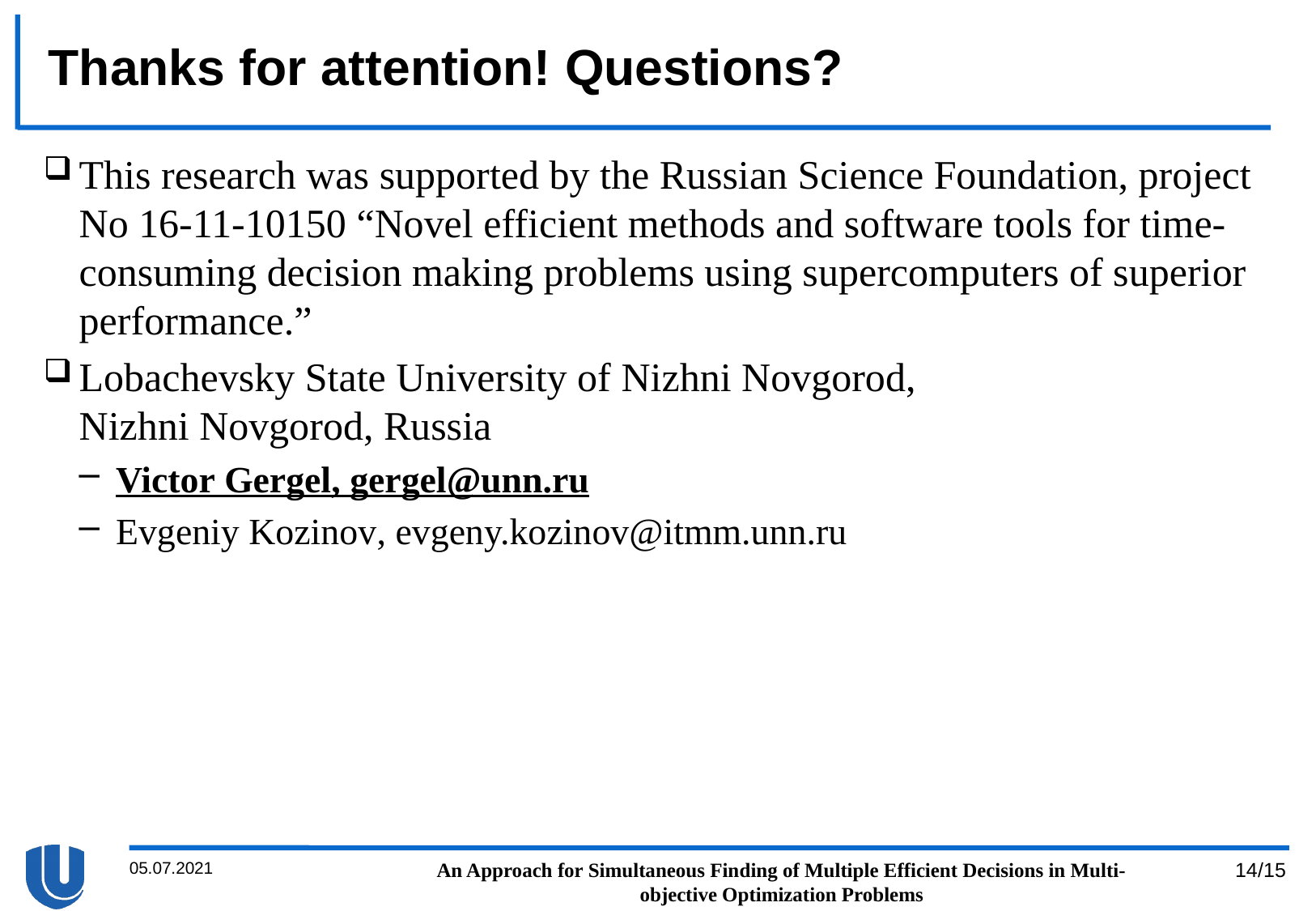

# Thanks for attention! Questions?
This research was supported by the Russian Science Foundation, project No 16-11-10150 “Novel efficient methods and software tools for time-consuming decision making problems using supercomputers of superior performance.”
Lobachevsky State University of Nizhni Novgorod,
Nizhni Novgorod, Russia
Victor Gergel, gergel@unn.ru
Evgeniy Kozinov, evgeny.kozinov@itmm.unn.ru

05.07.2021
An Approach for Simultaneous Finding of Multiple Efficient Decisions in Multi-objective Optimization Problems
14/15